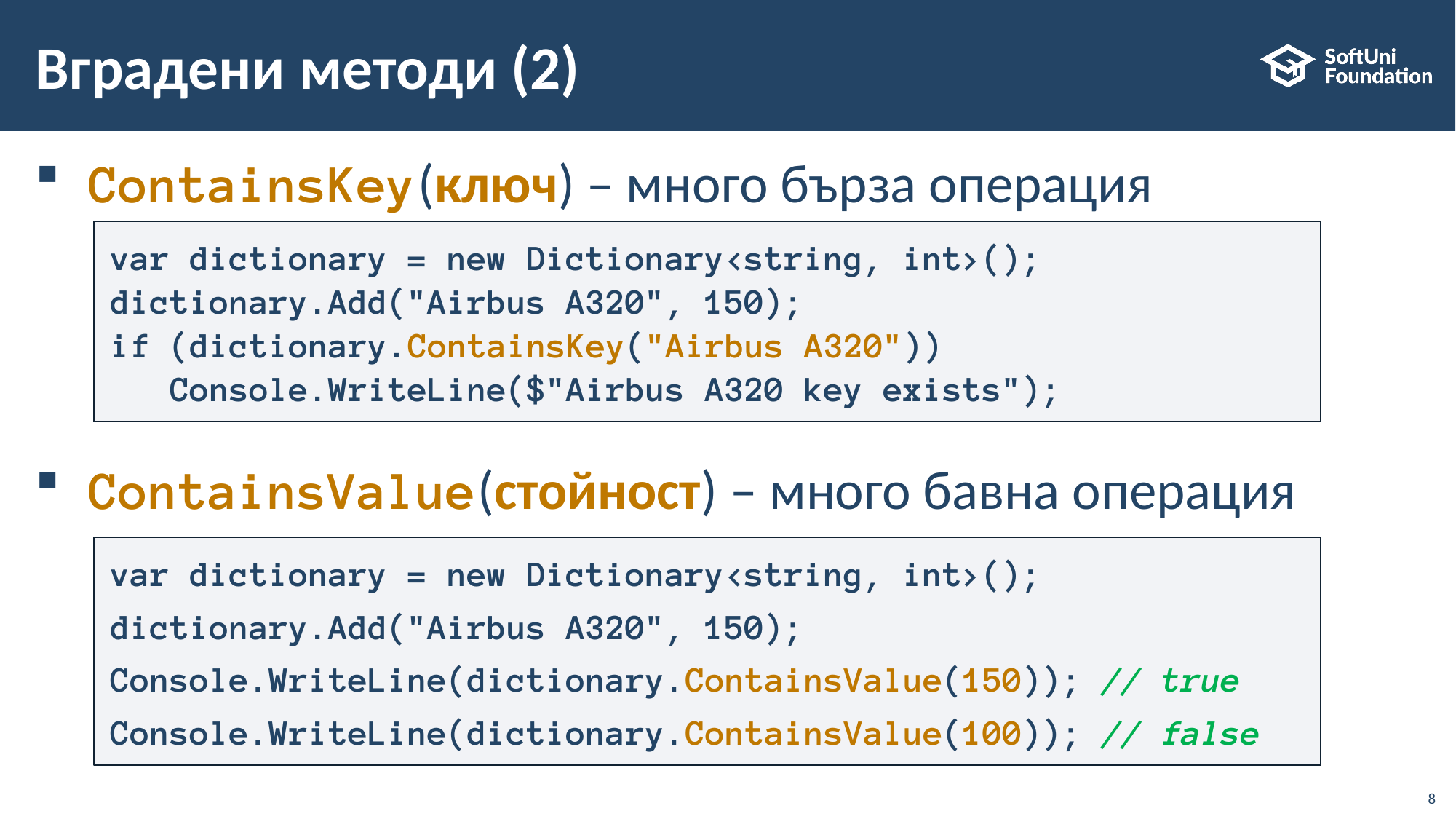

# Вградени методи (2)
ContainsKey(ключ) – много бърза операция

ContainsValue(стойност) – много бавна операция

var dictionary = new Dictionary<string, int>();
dictionary.Add("Airbus A320", 150);
if (dictionary.ContainsKey("Airbus A320"))
   Console.WriteLine($"Airbus A320 key exists");
var dictionary = new Dictionary<string, int>();
dictionary.Add("Airbus A320", 150);
Console.WriteLine(dictionary.ContainsValue(150)); // true
Console.WriteLine(dictionary.ContainsValue(100)); // false
8